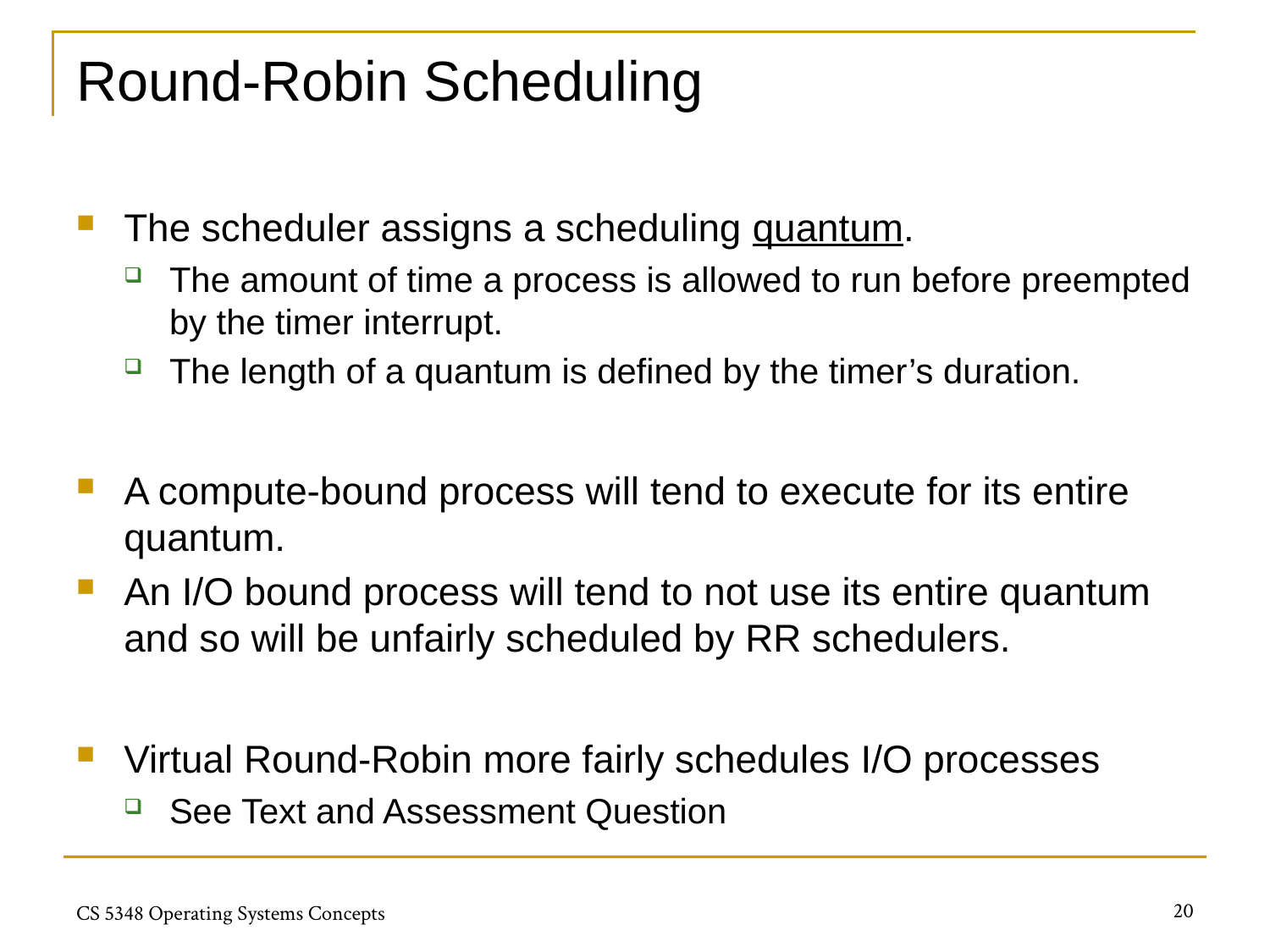

# Round-Robin Scheduling
The scheduler assigns a scheduling quantum.
The amount of time a process is allowed to run before preempted by the timer interrupt.
The length of a quantum is defined by the timer’s duration.

A compute-bound process will tend to execute for its entire quantum.
An I/O bound process will tend to not use its entire quantum and so will be unfairly scheduled by RR schedulers.

Virtual Round-Robin more fairly schedules I/O processes
See Text and Assessment Question
20
CS 5348 Operating Systems Concepts